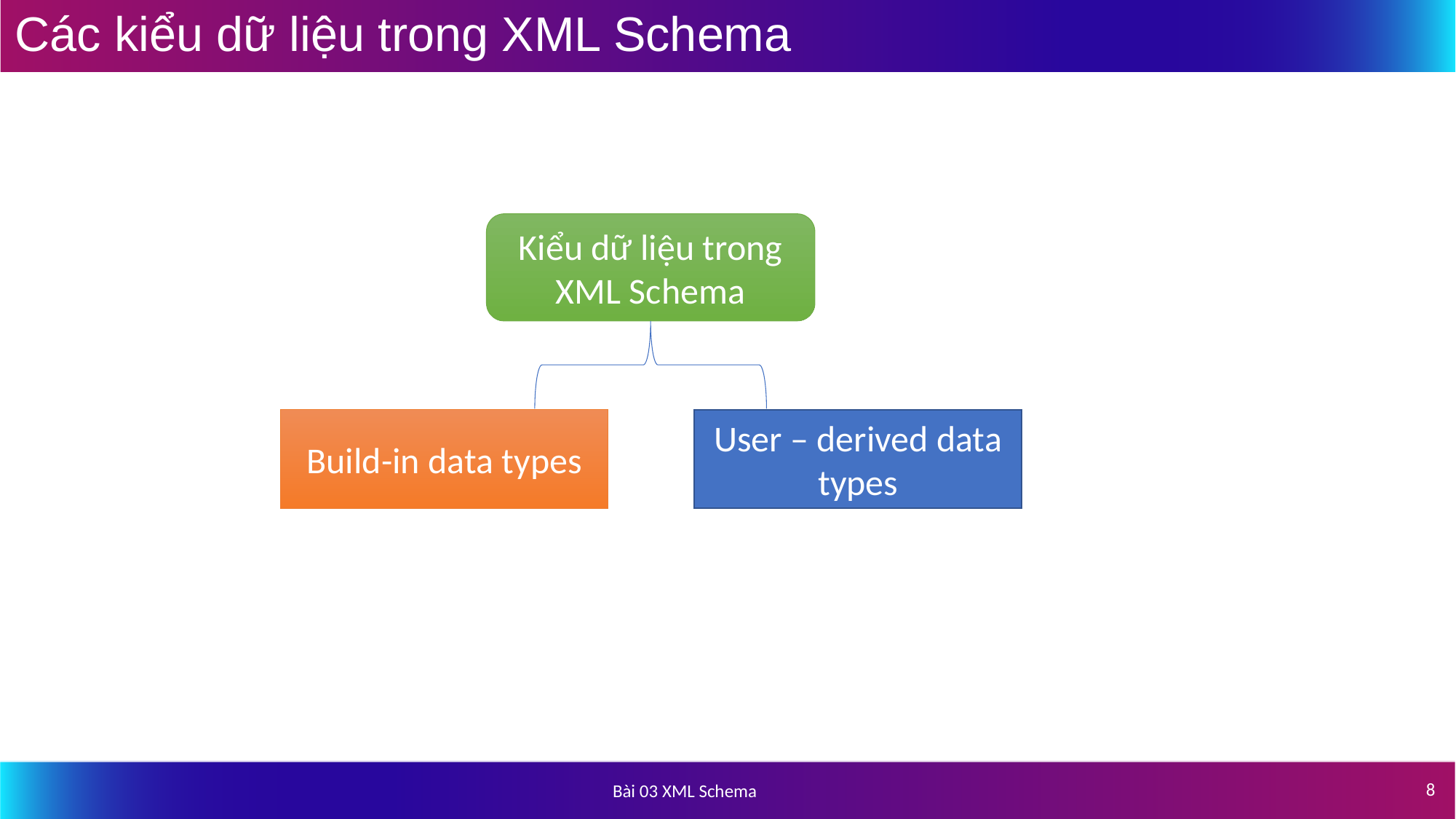

# Các kiểu dữ liệu trong XML Schema
Kiểu dữ liệu trong XML Schema

User – derived data types
Build-in data types
8
Bài 03 XML Schema